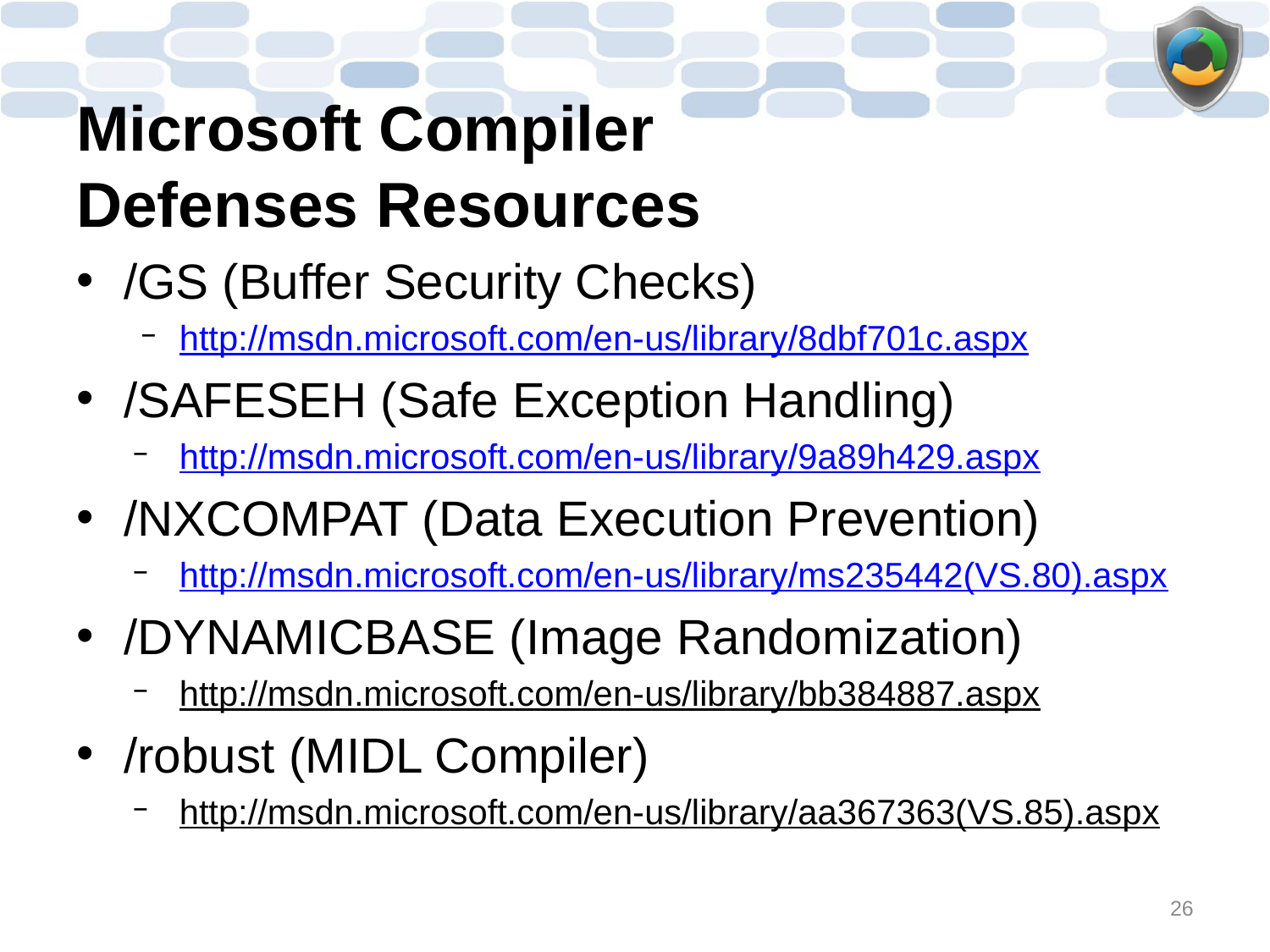

# Microsoft Compiler Defenses Resources
/GS (Buffer Security Checks)
http://msdn.microsoft.com/en-us/library/8dbf701c.aspx
/SAFESEH (Safe Exception Handling)
http://msdn.microsoft.com/en-us/library/9a89h429.aspx
/NXCOMPAT (Data Execution Prevention)
http://msdn.microsoft.com/en-us/library/ms235442(VS.80).aspx
/DYNAMICBASE (Image Randomization)
http://msdn.microsoft.com/en-us/library/bb384887.aspx
/robust (MIDL Compiler)
http://msdn.microsoft.com/en-us/library/aa367363(VS.85).aspx
26